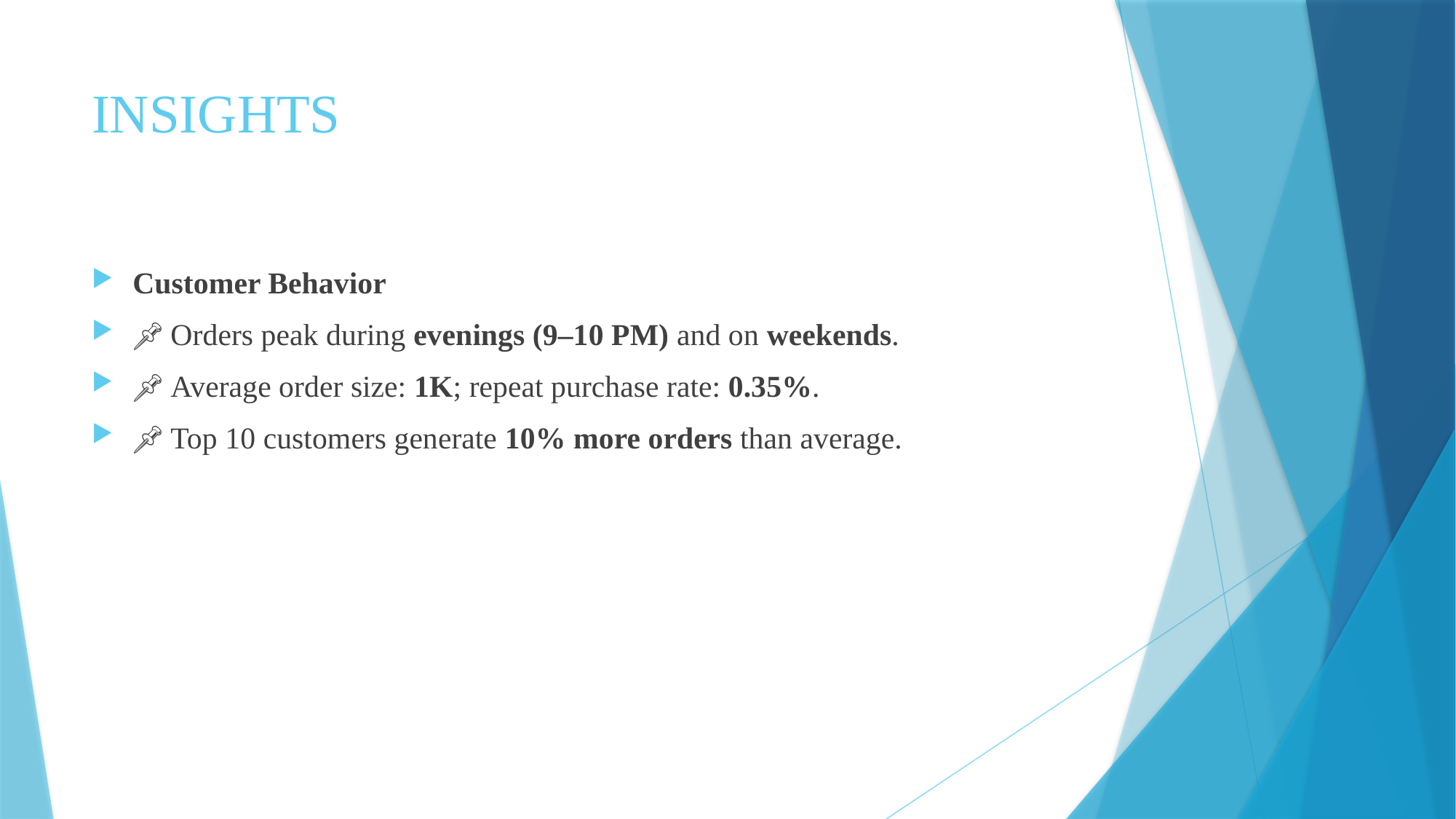

# INSIGHTS
Customer Behavior
📌 Orders peak during evenings (9–10 PM) and on weekends.
📌 Average order size: 1K; repeat purchase rate: 0.35%.
📌 Top 10 customers generate 10% more orders than average.